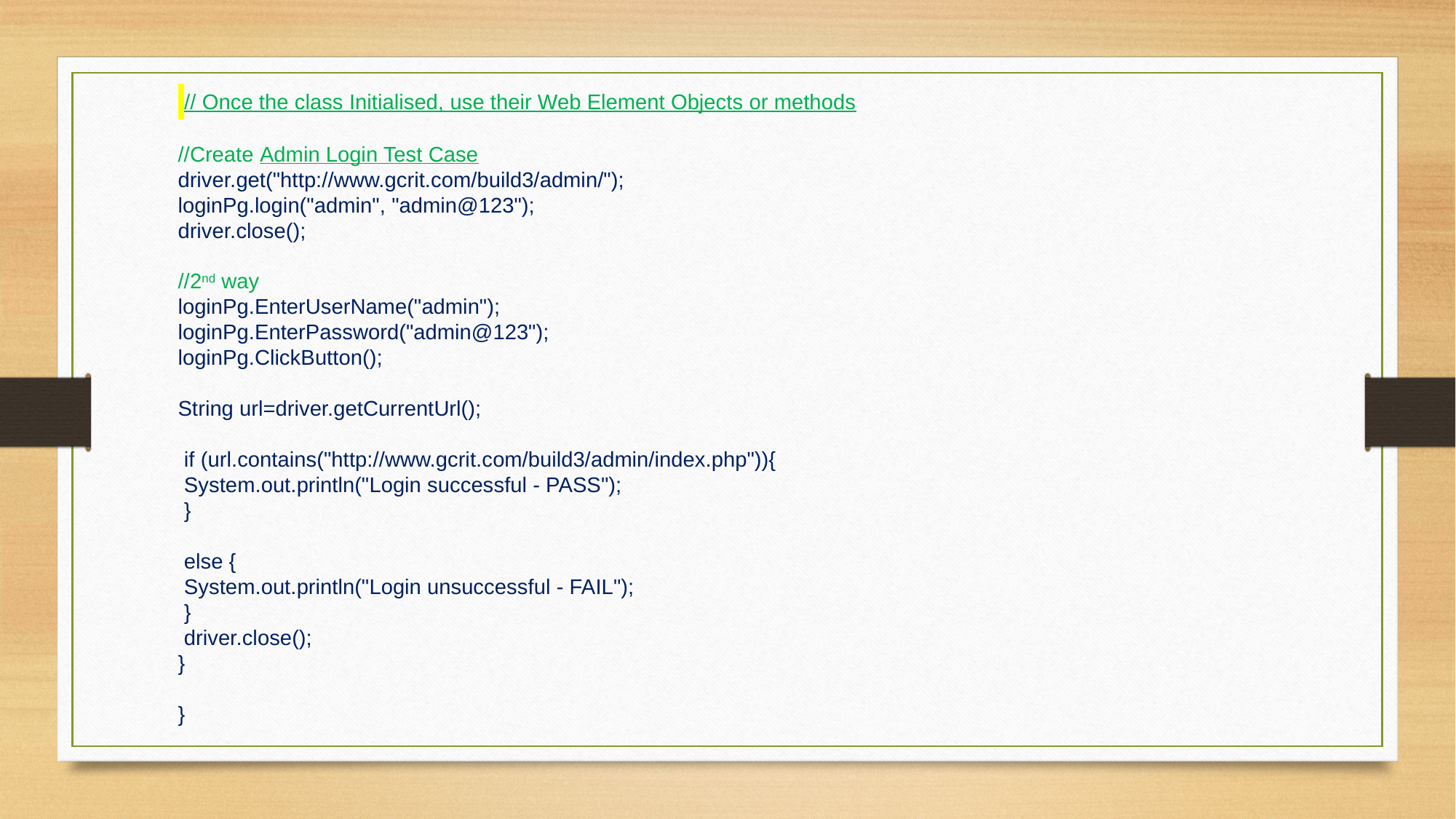

// Once the class Initialised, use their Web Element Objects or methods

//Create Admin Login Test Case
driver.get("http://www.gcrit.com/build3/admin/");
loginPg.login("admin", "admin@123");
driver.close();

//2nd way
loginPg.EnterUserName("admin");
loginPg.EnterPassword("admin@123");
loginPg.ClickButton();

String url=driver.getCurrentUrl();

 if (url.contains("http://www.gcrit.com/build3/admin/index.php")){
 System.out.println("Login successful - PASS");
 }

 else {
 System.out.println("Login unsuccessful - FAIL");
 }
 driver.close();
}

}